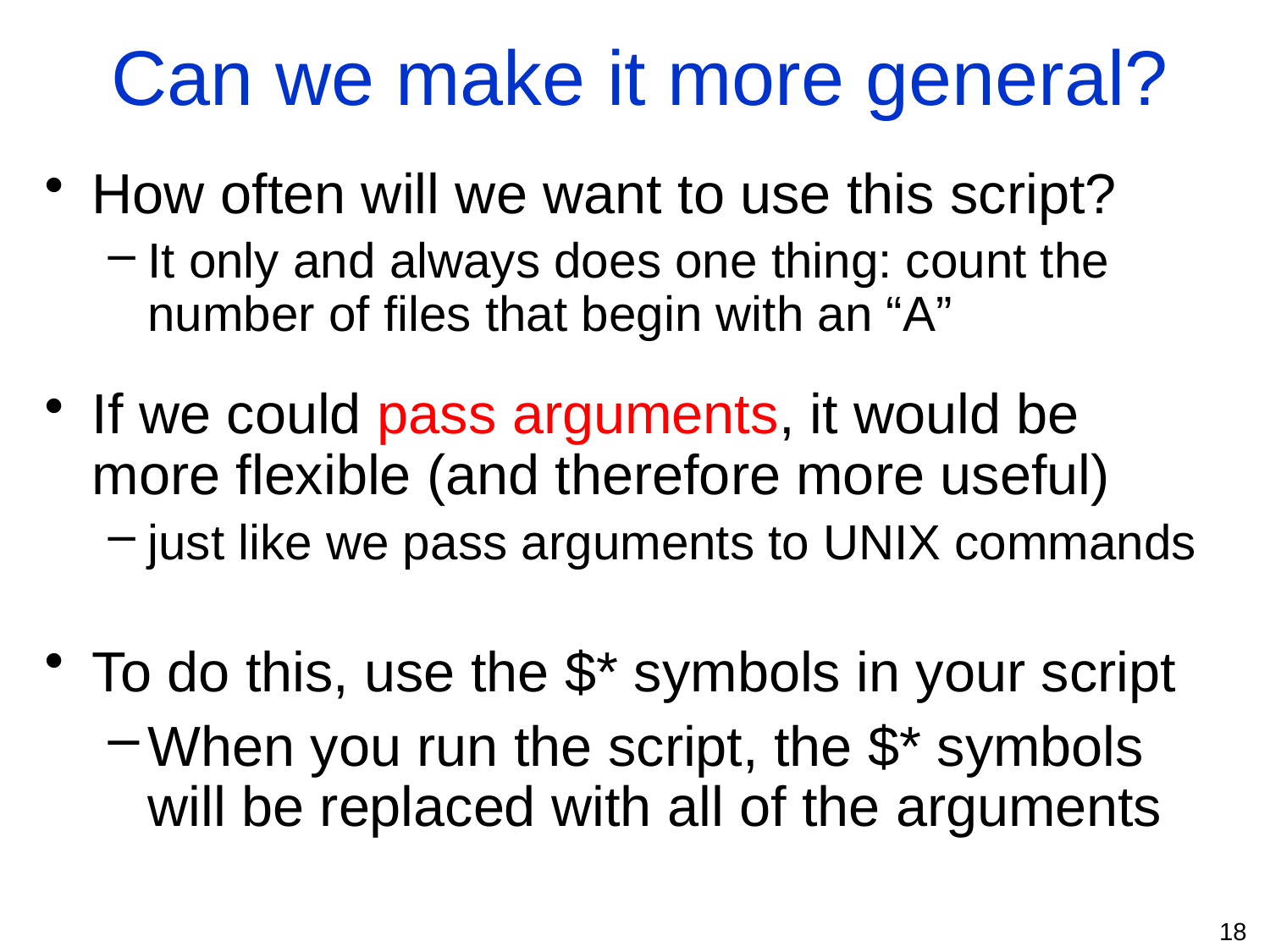

Can we make it more general?
How often will we want to use this script?
It only and always does one thing: count the number of files that begin with an “A”

If we could pass arguments, it would be more flexible (and therefore more useful)
just like we pass arguments to UNIX commands

To do this, use the $* symbols in your script
When you run the script, the $* symbols will be replaced with all of the arguments
18